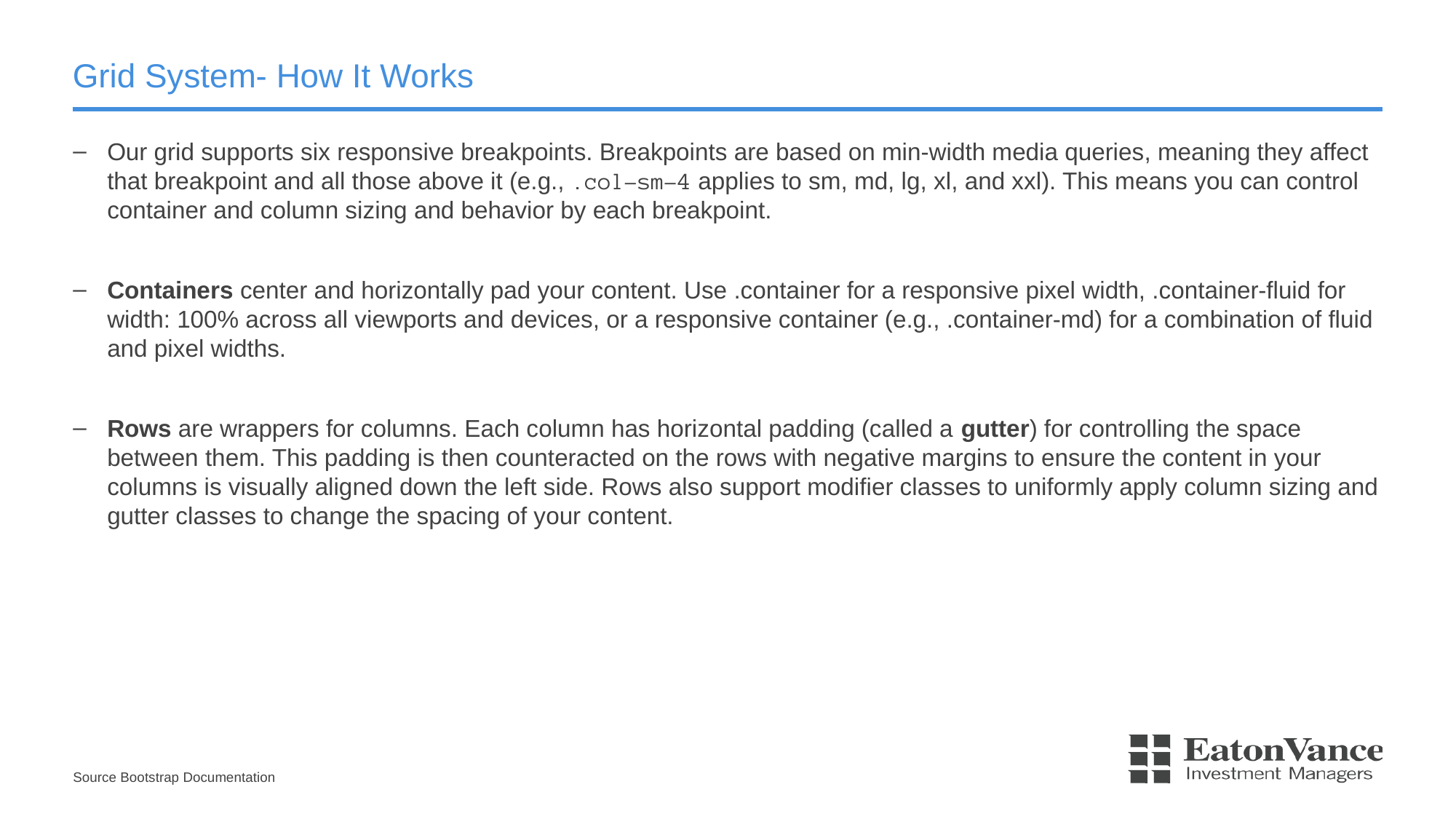

# Grid System- How It Works
Our grid supports six responsive breakpoints. Breakpoints are based on min-width media queries, meaning they affect that breakpoint and all those above it (e.g., .col-sm-4 applies to sm, md, lg, xl, and xxl). This means you can control container and column sizing and behavior by each breakpoint.

Containers center and horizontally pad your content. Use .container for a responsive pixel width, .container-fluid for width: 100% across all viewports and devices, or a responsive container (e.g., .container-md) for a combination of fluid and pixel widths.

Rows are wrappers for columns. Each column has horizontal padding (called a gutter) for controlling the space between them. This padding is then counteracted on the rows with negative margins to ensure the content in your columns is visually aligned down the left side. Rows also support modifier classes to uniformly apply column sizing and gutter classes to change the spacing of your content.

Source Bootstrap Documentation